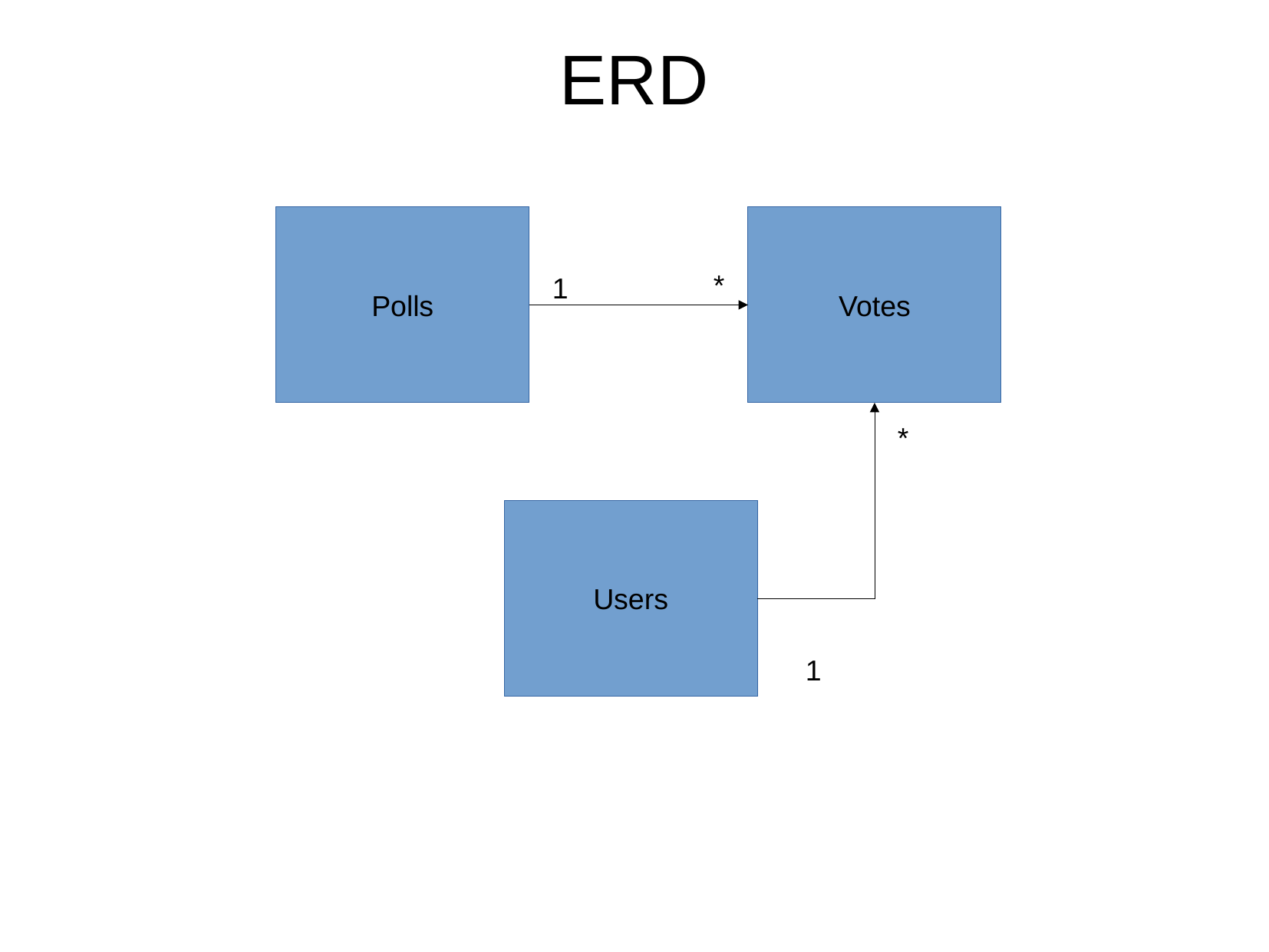

ERD
Polls
Votes
*
1
*
Users
1